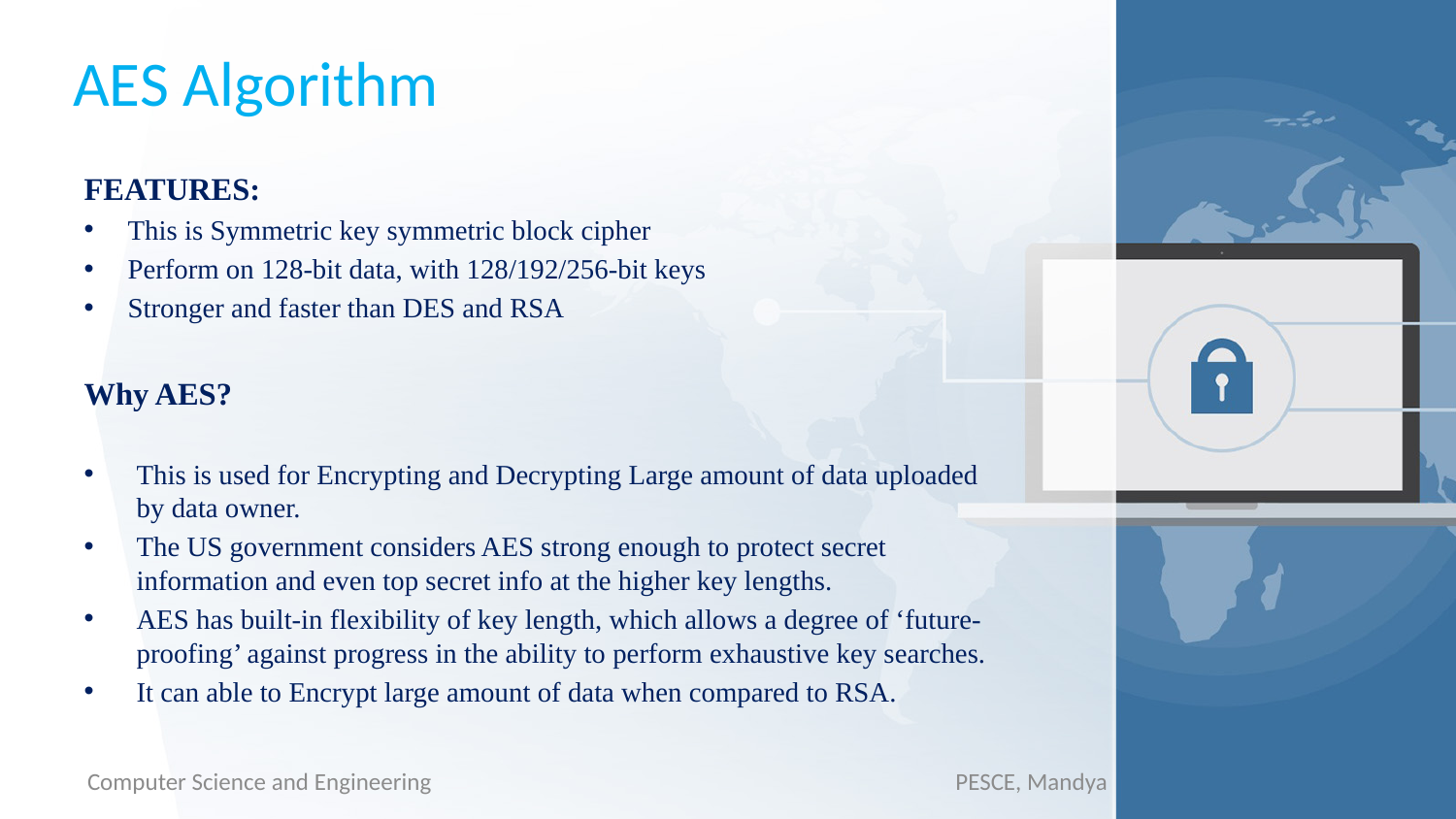

# AES Algorithm

FEATURES:
This is Symmetric key symmetric block cipher
Perform on 128-bit data, with 128/192/256-bit keys
Stronger and faster than DES and RSA

Why AES?

This is used for Encrypting and Decrypting Large amount of data uploaded by data owner.
The US government considers AES strong enough to protect secret information and even top secret info at the higher key lengths.
AES has built-in flexibility of key length, which allows a degree of ‘future-proofing’ against progress in the ability to perform exhaustive key searches.
It can able to Encrypt large amount of data when compared to RSA.

PESCE, Mandya
Computer Science and Engineering